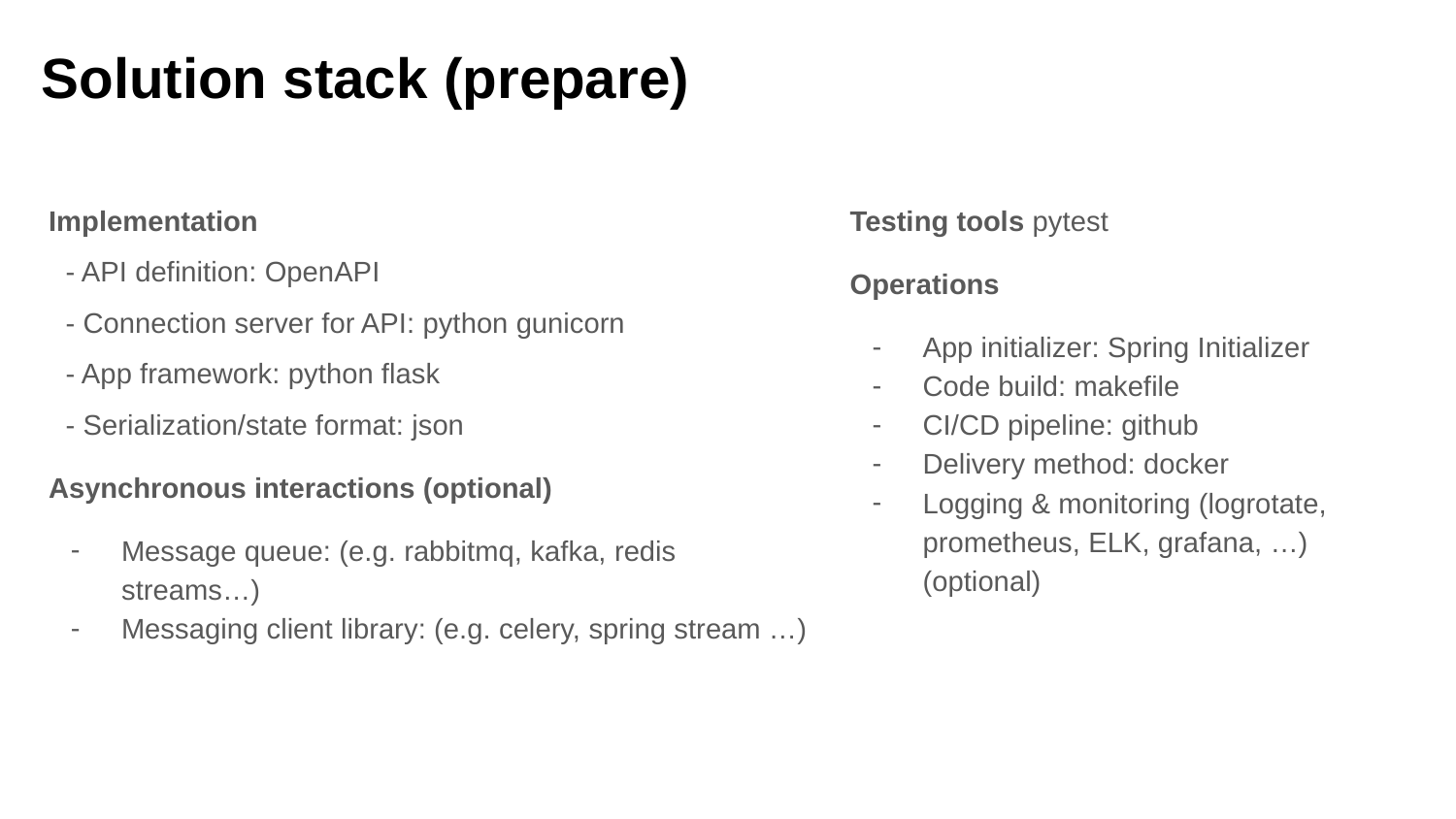

# Solution stack (prepare)
Implementation
- API definition: OpenAPI
- Connection server for API: python gunicorn
- App framework: python flask
- Serialization/state format: json
Asynchronous interactions (optional)
Message queue: (e.g. rabbitmq, kafka, redis streams…)
Messaging client library: (e.g. celery, spring stream …)
Testing tools pytest
Operations
App initializer: Spring Initializer
Code build: makefile
CI/CD pipeline: github
Delivery method: docker
Logging & monitoring (logrotate, prometheus, ELK, grafana, …) (optional)